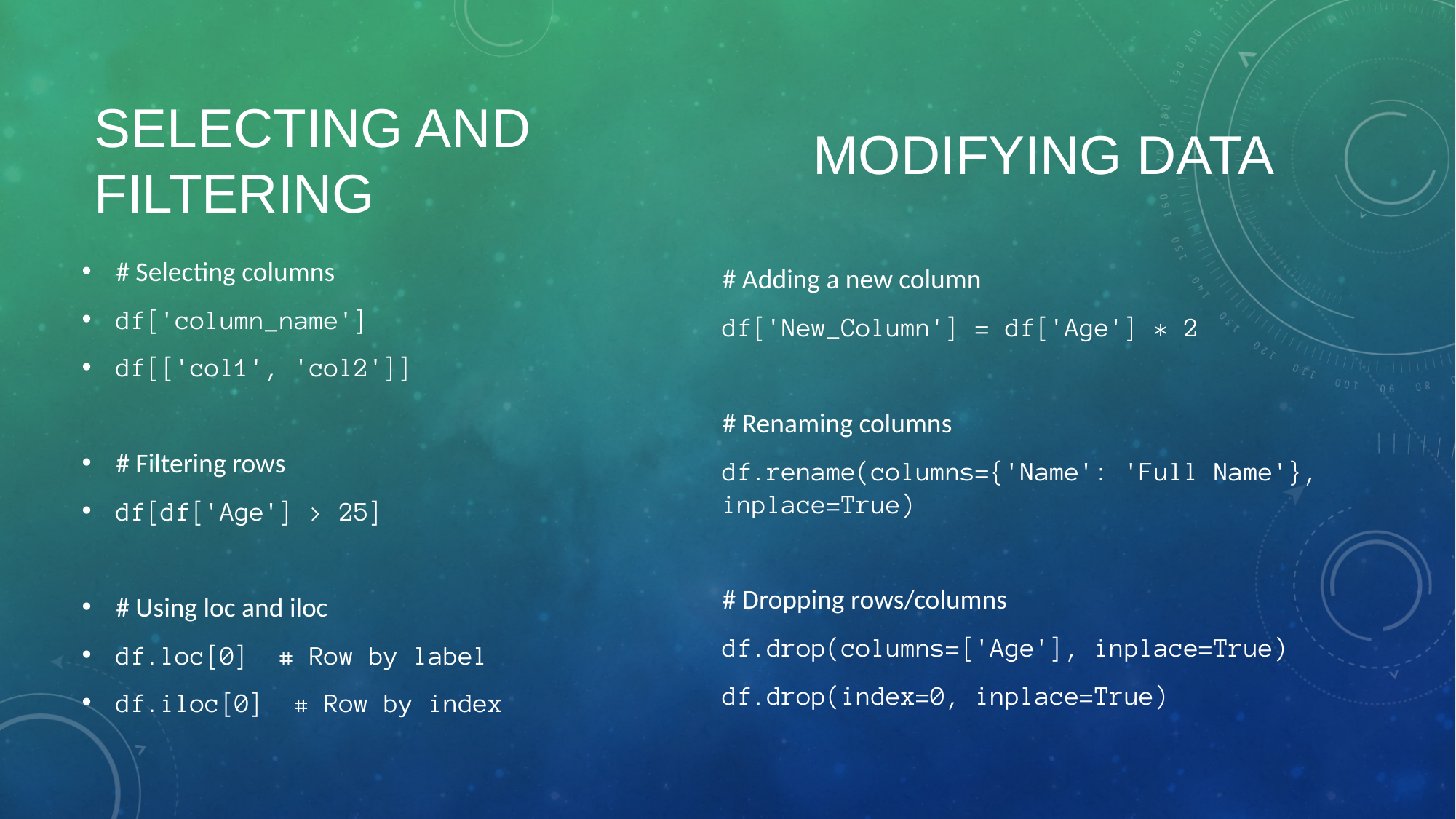

Modifying Data
# Selecting and Filtering
# Selecting columns
df['column_name']
df[['col1', 'col2']]

# Filtering rows
df[df['Age'] > 25]

# Using loc and iloc
df.loc[0]  # Row by label
df.iloc[0]  # Row by index

# Adding a new column
df['New_Column'] = df['Age'] * 2

# Renaming columns
df.rename(columns={'Name': 'Full Name'}, inplace=True)

# Dropping rows/columns
df.drop(columns=['Age'], inplace=True)
df.drop(index=0, inplace=True)